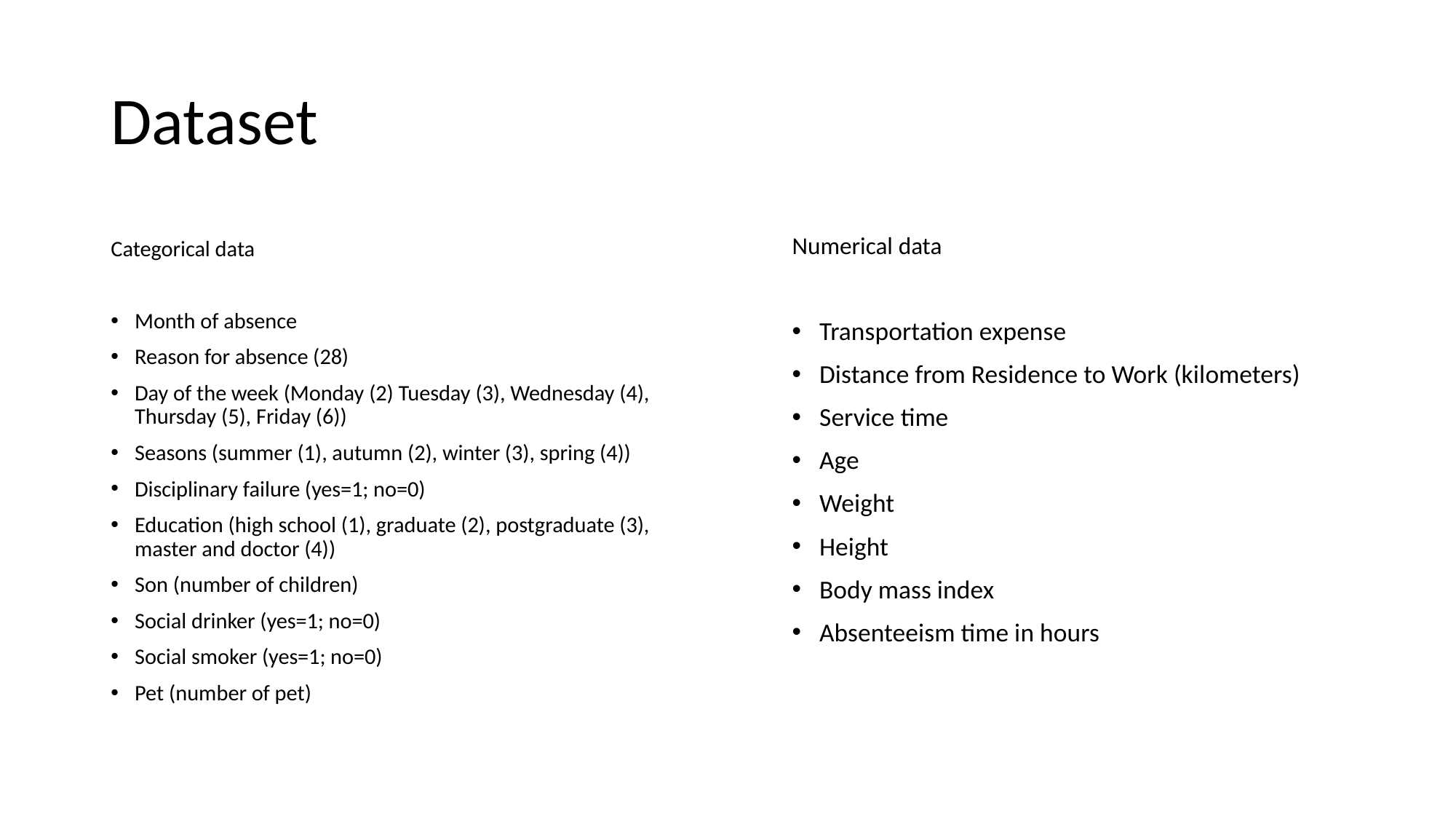

# Dataset

Categorical data

Month of absence
Reason for absence (28)
Day of the week (Monday (2) Tuesday (3), Wednesday (4), Thursday (5), Friday (6))
Seasons (summer (1), autumn (2), winter (3), spring (4))
Disciplinary failure (yes=1; no=0)
Education (high school (1), graduate (2), postgraduate (3), master and doctor (4))
Son (number of children)
Social drinker (yes=1; no=0)
Social smoker (yes=1; no=0)
Pet (number of pet)
Numerical data

Transportation expense
Distance from Residence to Work (kilometers)
Service time
Age
Weight
Height
Body mass index
Absenteeism time in hours